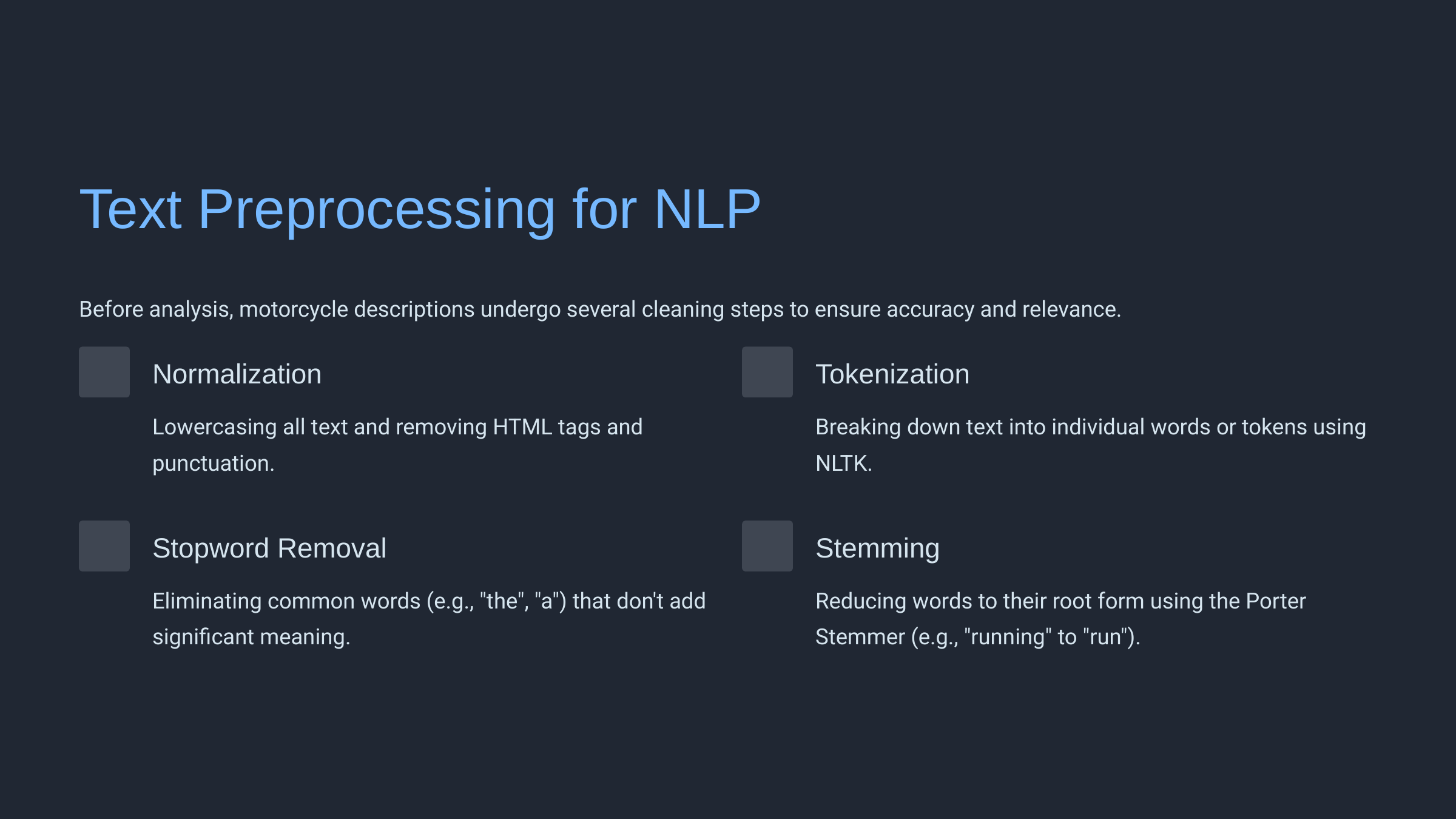

Text Preprocessing for NLP
Before analysis, motorcycle descriptions undergo several cleaning steps to ensure accuracy and relevance.

Normalization
Tokenization
Lowercasing all text and removing HTML tags and punctuation.
Breaking down text into individual words or tokens using NLTK.

Stopword Removal
Stemming
Eliminating common words (e.g., "the", "a") that don't add significant meaning.
Reducing words to their root form using the Porter Stemmer (e.g., "running" to "run").